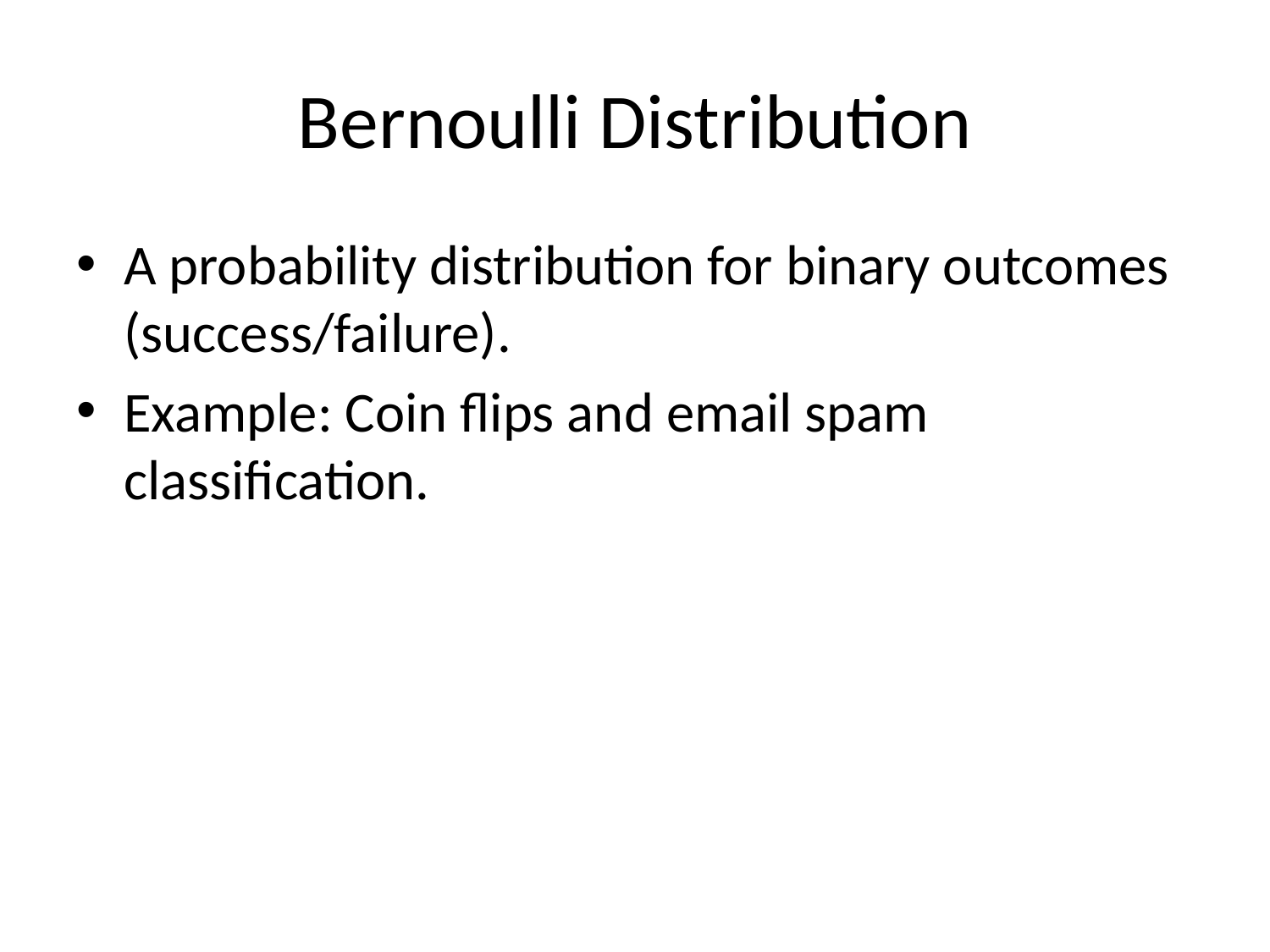

# Bernoulli Distribution
A probability distribution for binary outcomes (success/failure).
Example: Coin flips and email spam classification.